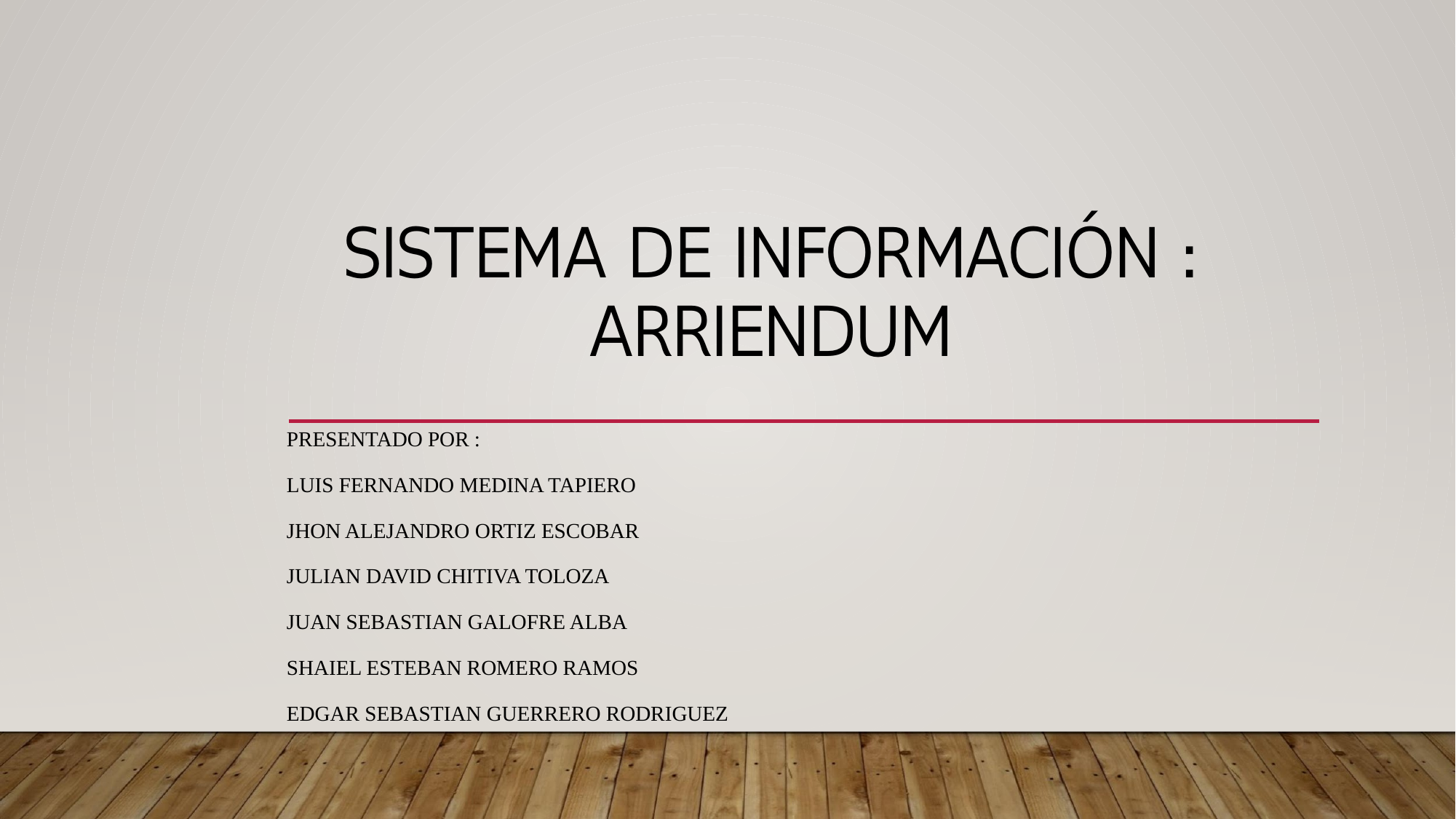

# SISTEMA DE INFORMACIÓN : ARRIENDUM
PRESENTADO POR :
LUIS FERNANDO MEDINA TAPIERO
JHON ALEJANDRO ORTIZ ESCOBAR
JULIAN DAVID CHITIVA TOLOZA
JUAN SEBASTIAN GALOFRE ALBA
SHAIEL ESTEBAN ROMERO RAMOS
EDGAR SEBASTIAN GUERRERO RODRIGUEZ